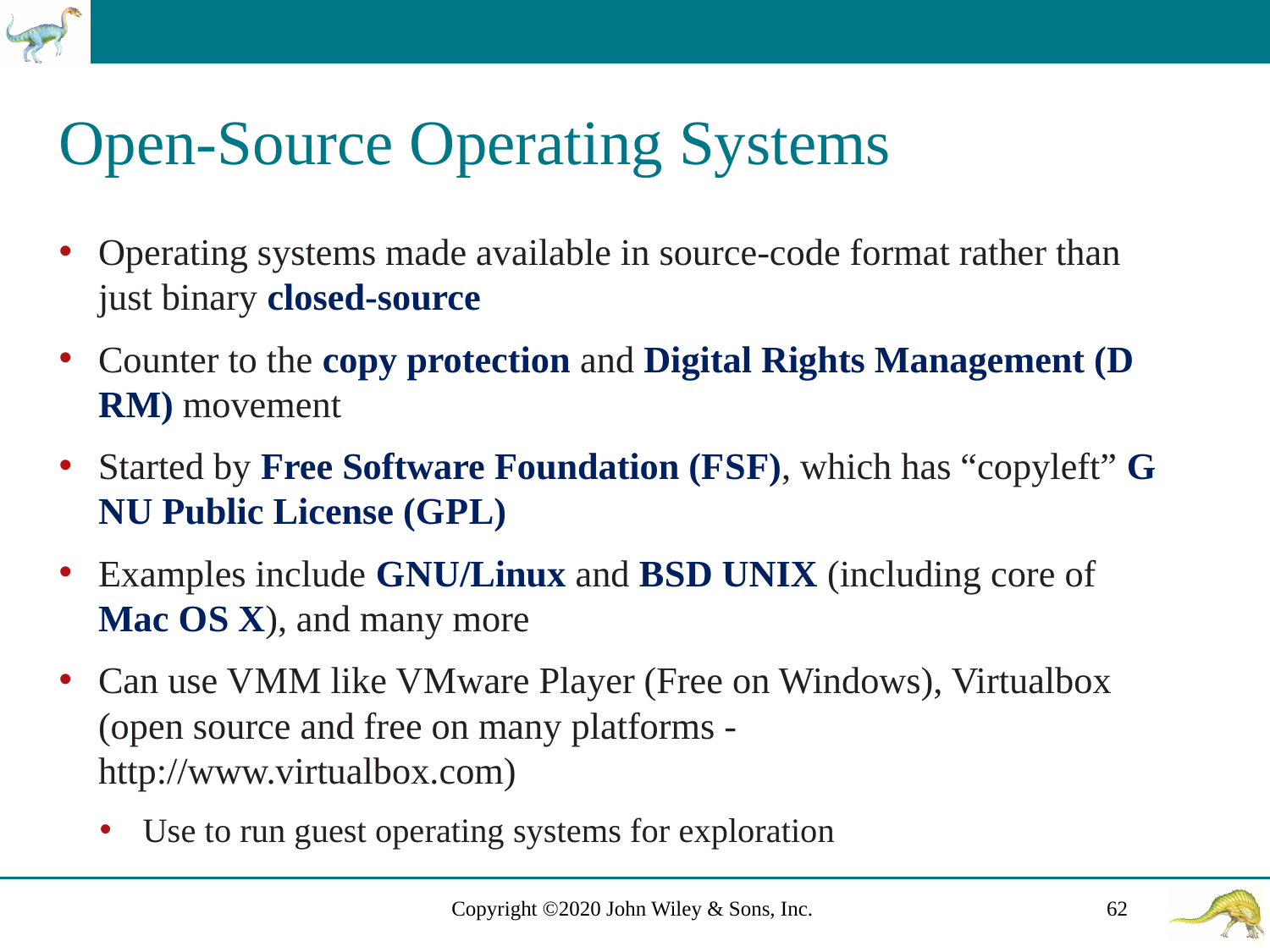

# Open-Source Operating Systems
Operating systems made available in source-code format rather than just binary closed-source
Counter to the copy protection and Digital Rights Management (D R M) movement
Started by Free Software Foundation (F S F), which has “copyleft” G N U Public License (G P L)
Examples include G N U/Linux and B S D UNIX (including core of Mac O S X), and many more
Can use V M M like V M ware Player (Free on Windows), Virtualbox (open source and free on many platforms - http://www.virtualbox.com)
Use to run guest operating systems for exploration
Copyright ©2020 John Wiley & Sons, Inc.
62